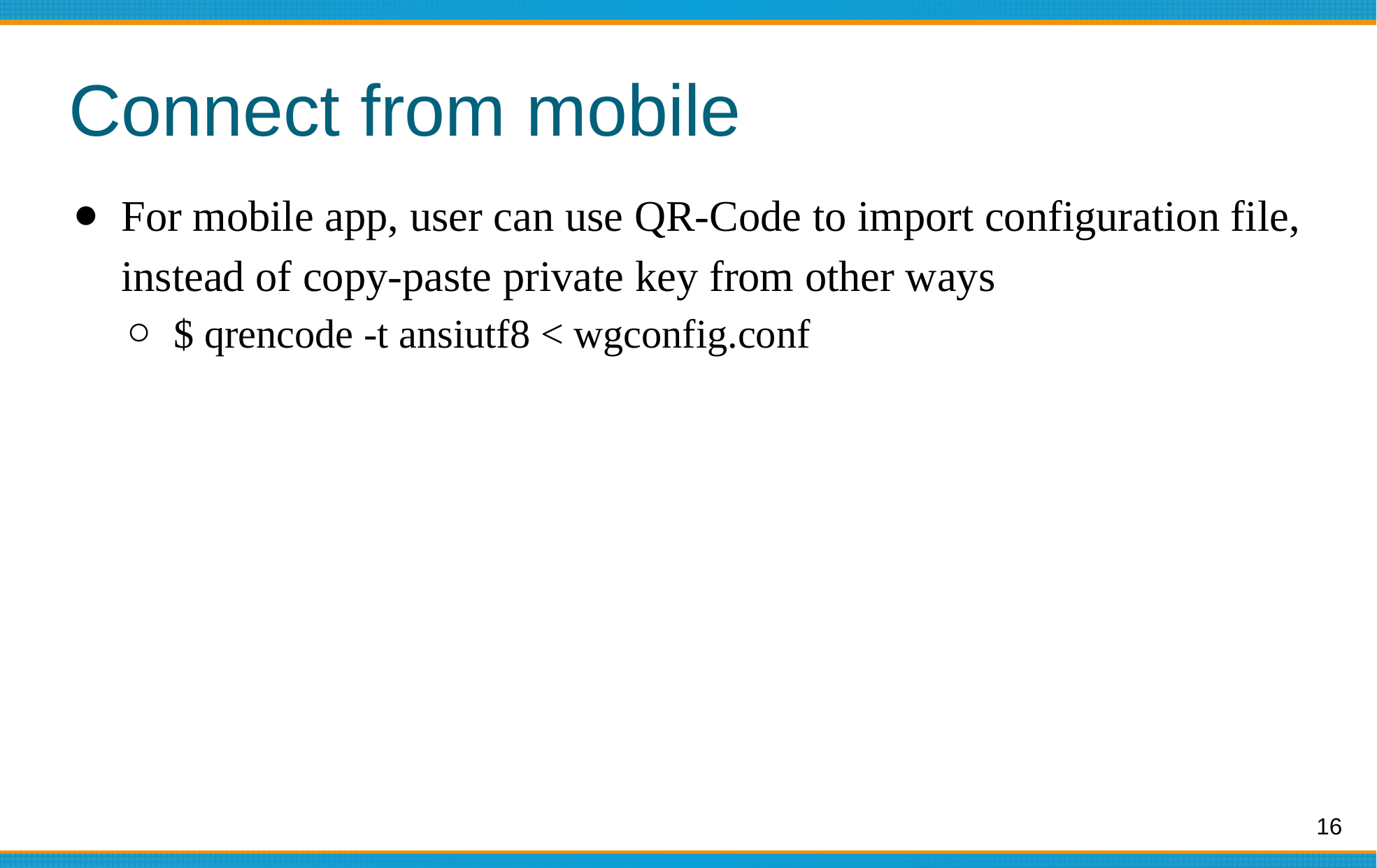

# Connect from mobile
For mobile app, user can use QR-Code to import configuration file, instead of copy-paste private key from other ways
$ qrencode -t ansiutf8 < wgconfig.conf
16